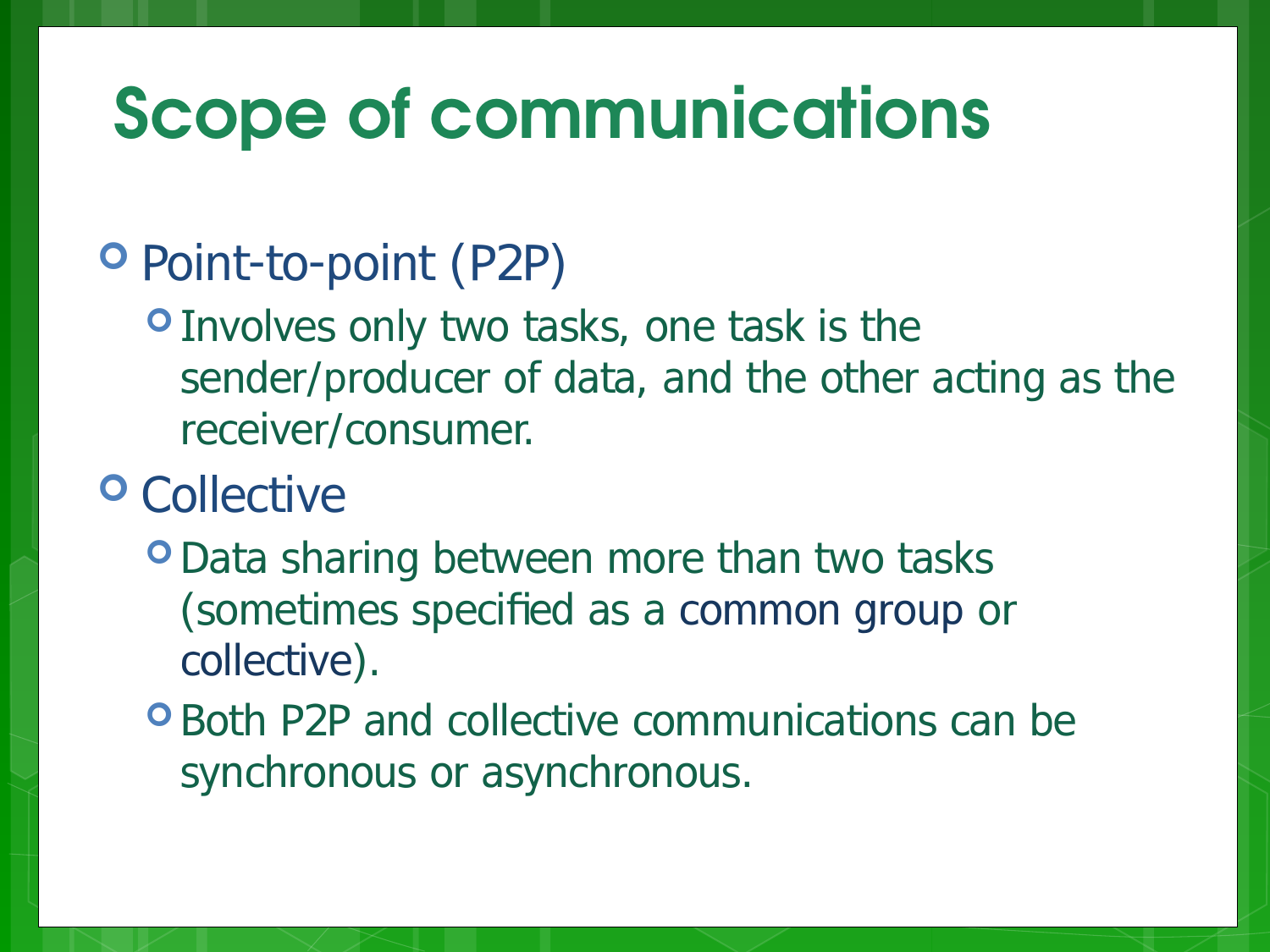

# Scope of communications
Point-to-point (P2P)
Involves only two tasks, one task is the sender/producer of data, and the other acting as the receiver/consumer.
Collective
Data sharing between more than two tasks (sometimes specified as a common group or collective).
Both P2P and collective communications can be synchronous or asynchronous.